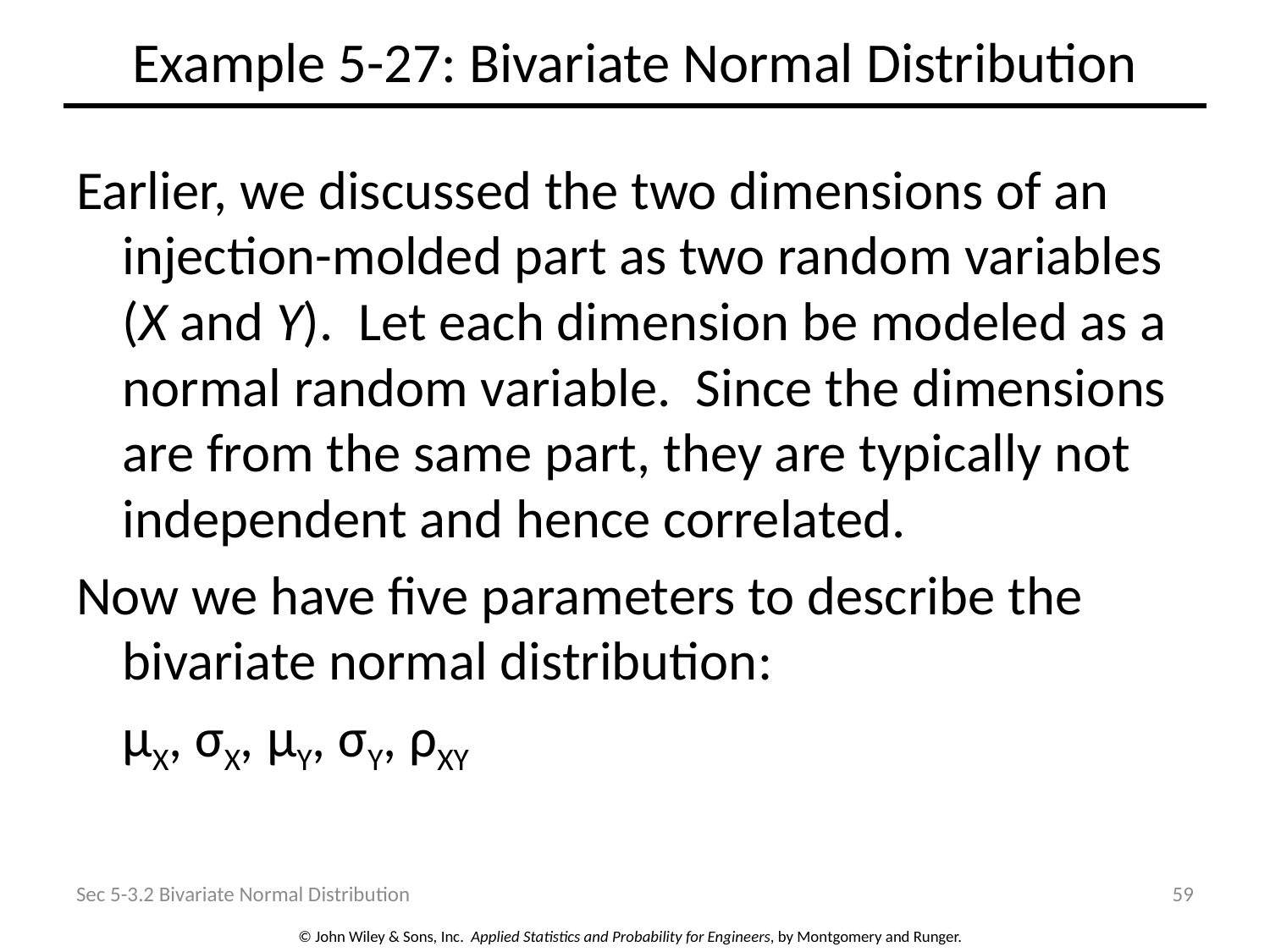

# Example 5-27: Bivariate Normal Distribution
Earlier, we discussed the two dimensions of an injection-molded part as two random variables (X and Y).  Let each dimension be modeled as a normal random variable.  Since the dimensions are from the same part, they are typically not independent and hence correlated.
Now we have five parameters to describe the bivariate normal distribution:
			μX, σX, μY, σY, ρXY
Sec 5-3.2 Bivariate Normal Distribution
59